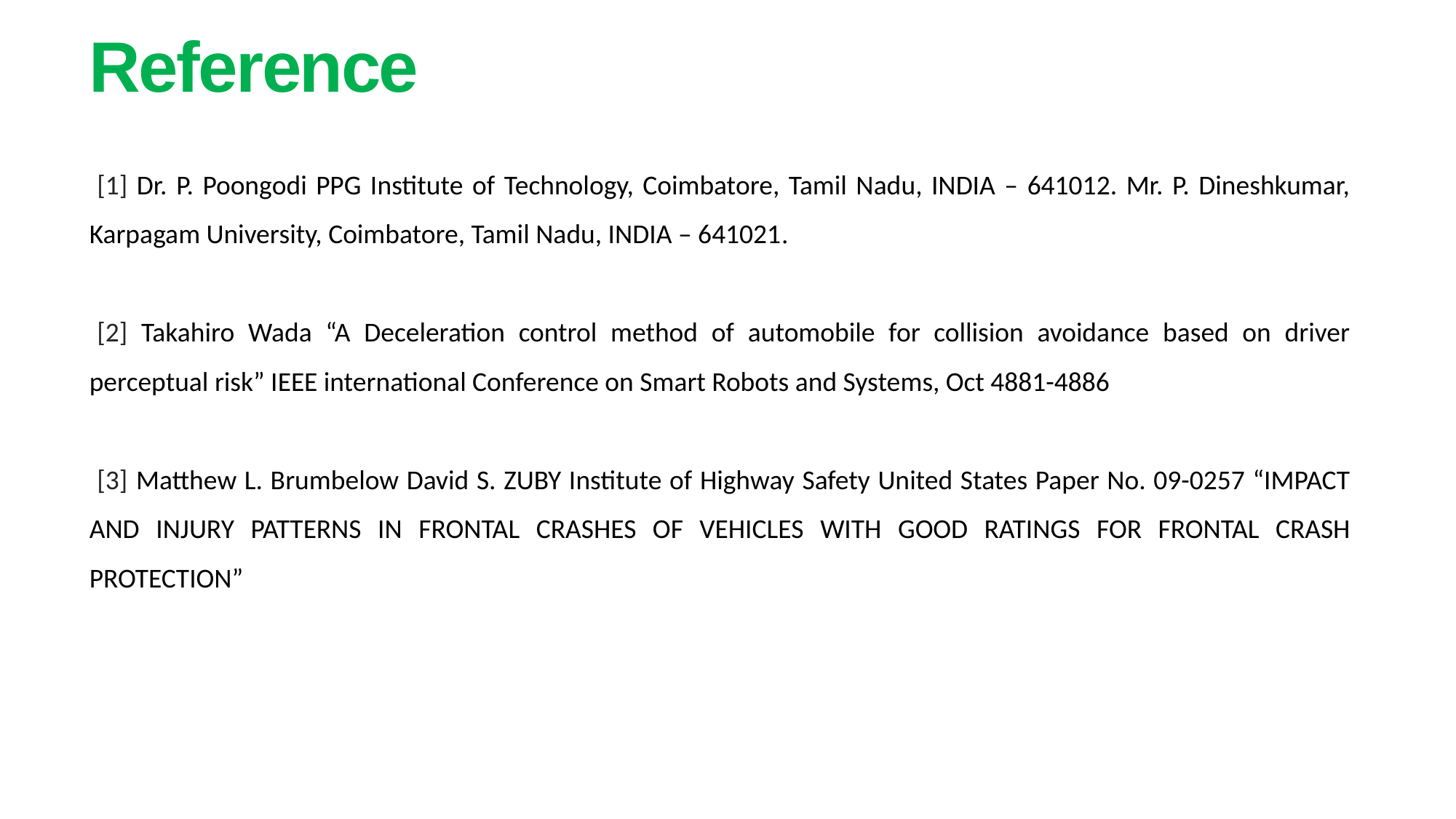

# Reference
[1] Dr. P. Poongodi PPG Institute of Technology, Coimbatore, Tamil Nadu, INDIA – 641012. Mr. P. Dineshkumar, Karpagam University, Coimbatore, Tamil Nadu, INDIA – 641021.

[2] Takahiro Wada “A Deceleration control method of automobile for collision avoidance based on driver perceptual risk” IEEE international Conference on Smart Robots and Systems, Oct 4881-4886

[3] Matthew L. Brumbelow David S. ZUBY Institute of Highway Safety United States Paper No. 09-0257 “IMPACT AND INJURY PATTERNS IN FRONTAL CRASHES OF VEHICLES WITH GOOD RATINGS FOR FRONTAL CRASH PROTECTION”